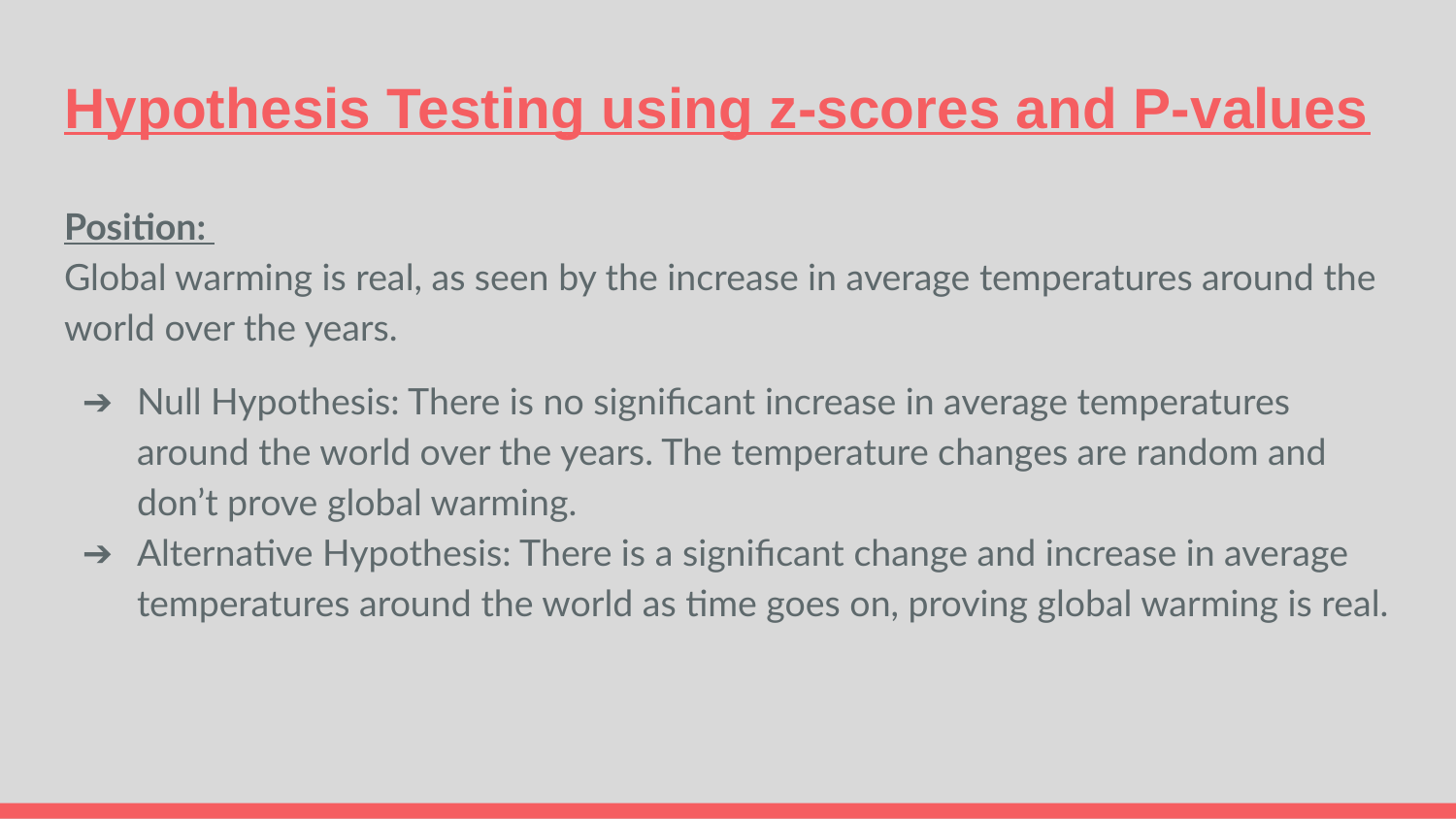

# Hypothesis Testing using z-scores and P-values
Position:
Global warming is real, as seen by the increase in average temperatures around the world over the years.
Null Hypothesis: There is no significant increase in average temperatures around the world over the years. The temperature changes are random and don’t prove global warming.
Alternative Hypothesis: There is a significant change and increase in average temperatures around the world as time goes on, proving global warming is real.